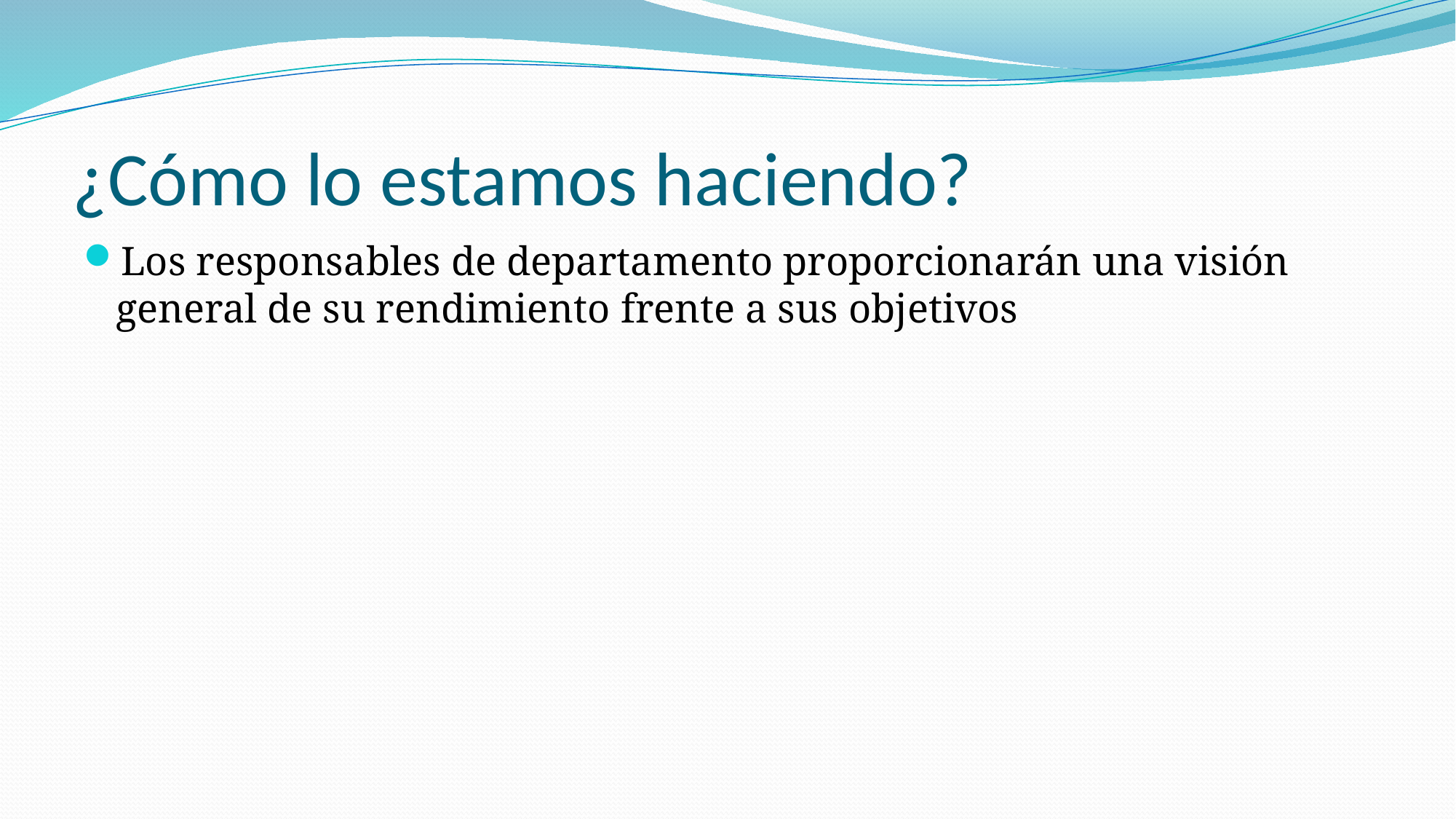

# ¿Cómo lo estamos haciendo?
Los responsables de departamento proporcionarán una visión general de su rendimiento frente a sus objetivos